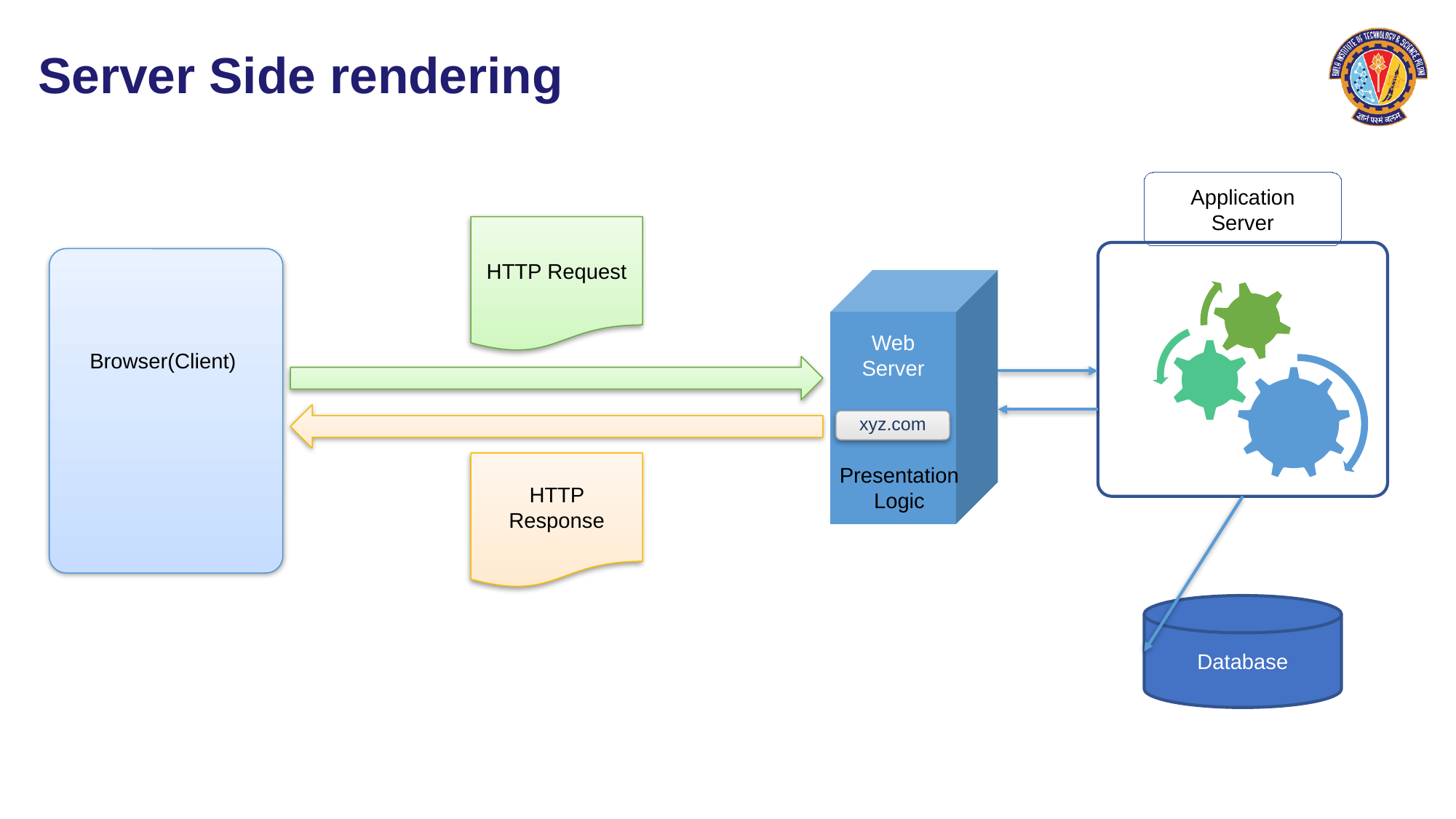

# Server Side rendering
Application Server
HTTP Request

Browser(Client)

Web Server
xyz.com

HTTP Response
Database
Presentation Logic